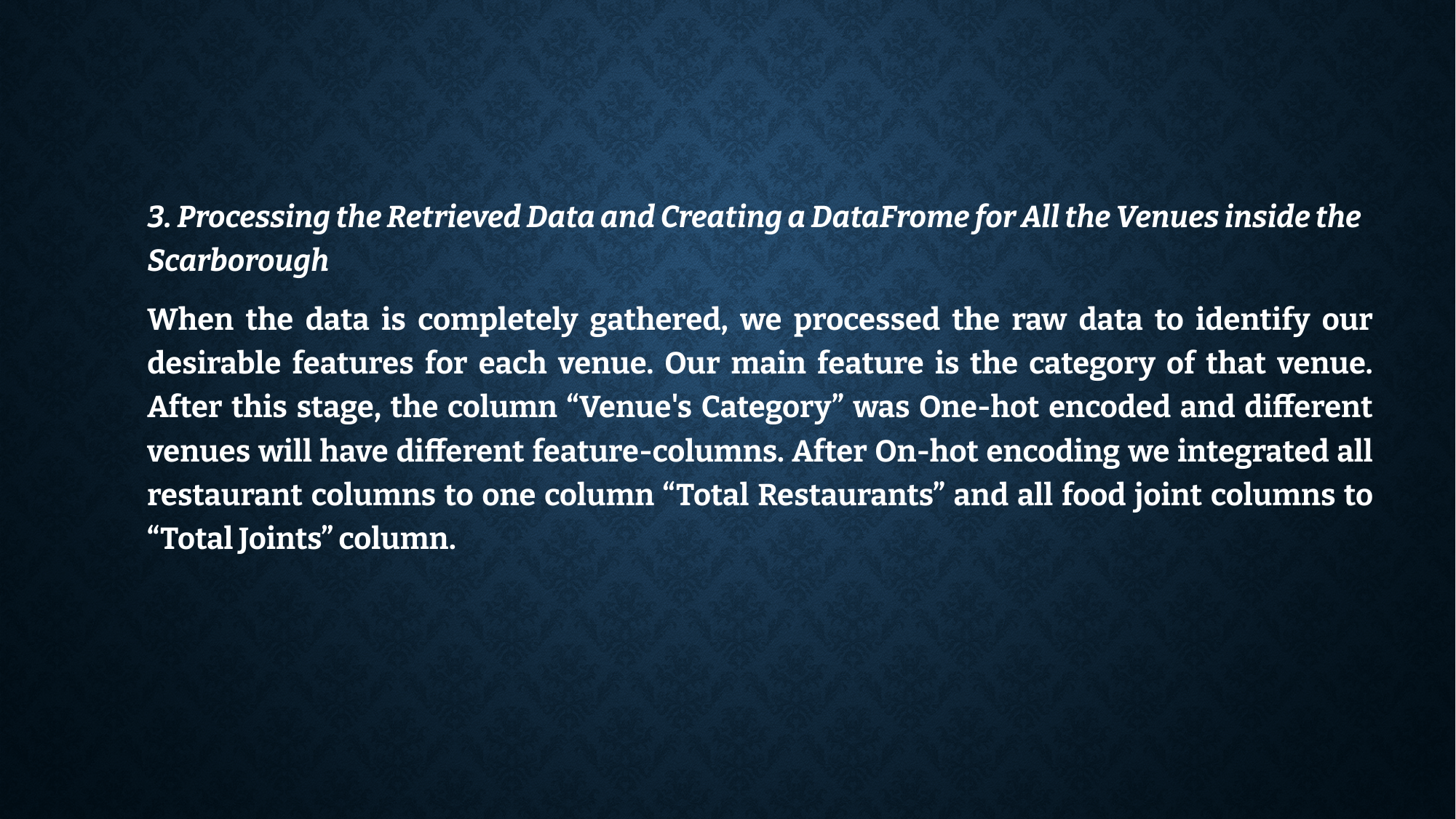

3. Processing the Retrieved Data and Creating a DataFrome for All the Venues inside the Scarborough
When the data is completely gathered, we processed the raw data to identify our desirable features for each venue. Our main feature is the category of that venue. After this stage, the column “Venue's Category” was One-hot encoded and different venues will have different feature-columns. After On-hot encoding we integrated all restaurant columns to one column “Total Restaurants” and all food joint columns to “Total Joints” column.